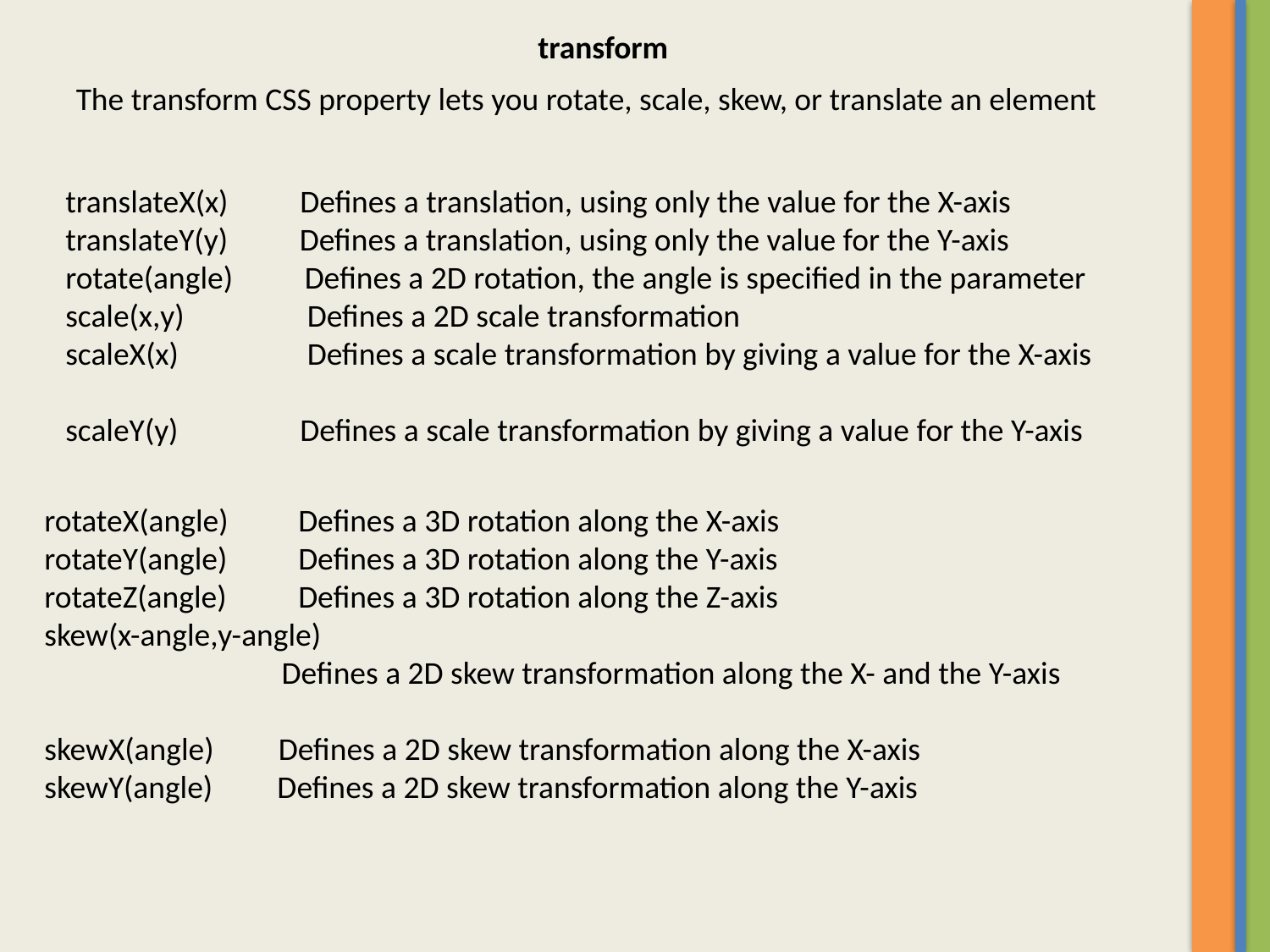

transform
The transform CSS property lets you rotate, scale, skew, or translate an element
translateX(x)          Defines a translation, using only the value for the X-axis
translateY(y)          Defines a translation, using only the value for the Y-axis
rotate(angle)          Defines a 2D rotation, the angle is specified in the parameter
scale(x,y)	                Defines a 2D scale transformation
scaleX(x)	                Defines a scale transformation by giving a value for the X-axis
scaleY(y)	               Defines a scale transformation by giving a value for the Y-axis
rotateX(angle)	Defines a 3D rotation along the X-axis
rotateY(angle)	Defines a 3D rotation along the Y-axis
rotateZ(angle)	Defines a 3D rotation along the Z-axis
skew(x-angle,y-angle)
                                 Defines a 2D skew transformation along the X- and the Y-axis
skewX(angle)         Defines a 2D skew transformation along the X-axis
skewY(angle)         Defines a 2D skew transformation along the Y-axis